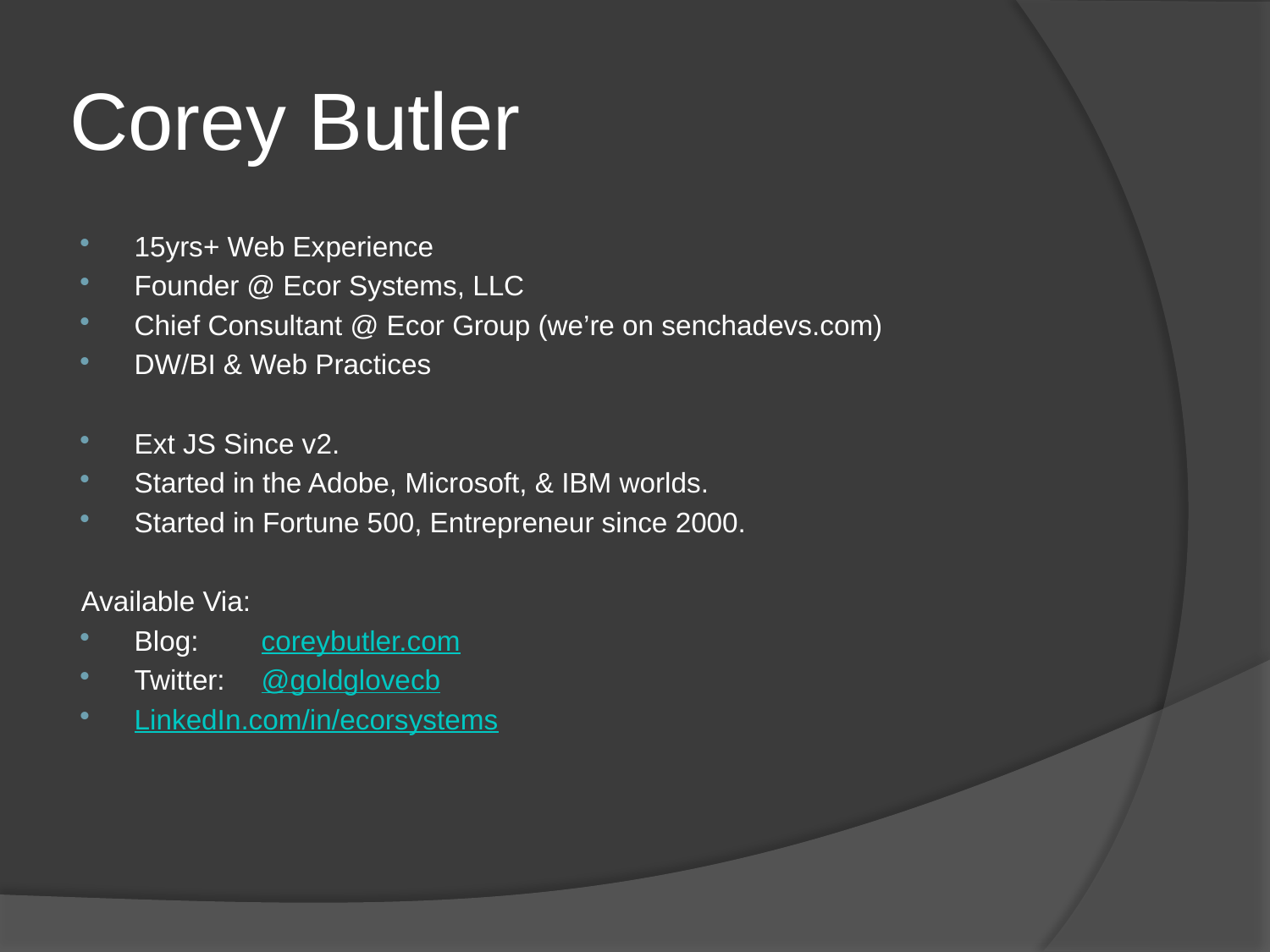

# Corey Butler
15yrs+ Web Experience
Founder @ Ecor Systems, LLC
Chief Consultant @ Ecor Group (we’re on senchadevs.com)
DW/BI & Web Practices

Ext JS Since v2.
Started in the Adobe, Microsoft, & IBM worlds.
Started in Fortune 500, Entrepreneur since 2000.

Available Via:
Blog: 	coreybutler.com
Twitter: 	@goldglovecb
LinkedIn.com/in/ecorsystems